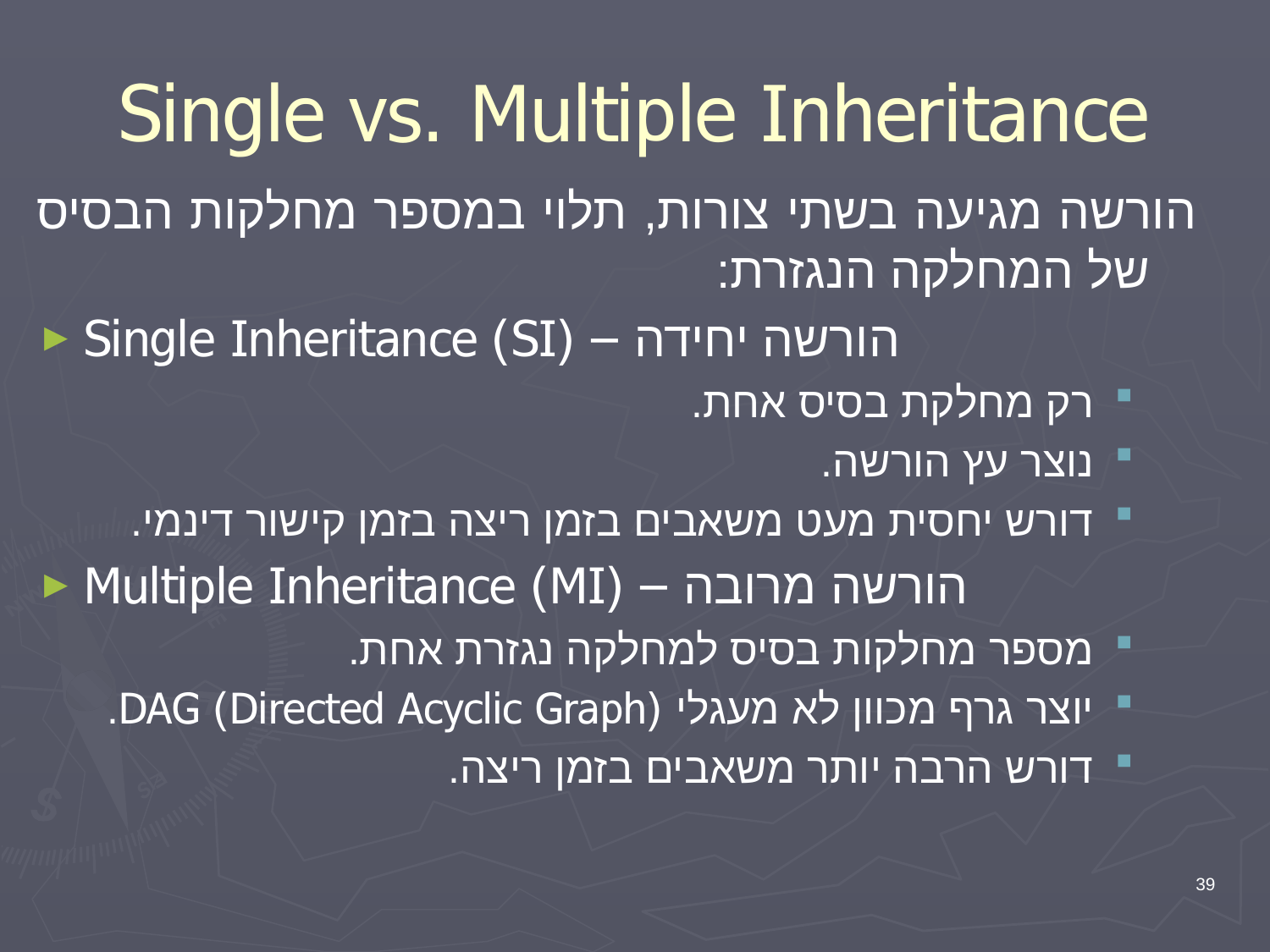

# Single vs. Multiple Inheritance
הורשה מגיעה בשתי צורות, תלוי במספר מחלקות הבסיס של המחלקה הנגזרת:
Single Inheritance (SI) – הורשה יחידה
רק מחלקת בסיס אחת.
נוצר עץ הורשה.
דורש יחסית מעט משאבים בזמן ריצה בזמן קישור דינמי.
Multiple Inheritance (MI) – הורשה מרובה
מספר מחלקות בסיס למחלקה נגזרת אחת.
יוצר גרף מכוון לא מעגלי DAG (Directed Acyclic Graph).
דורש הרבה יותר משאבים בזמן ריצה.
39